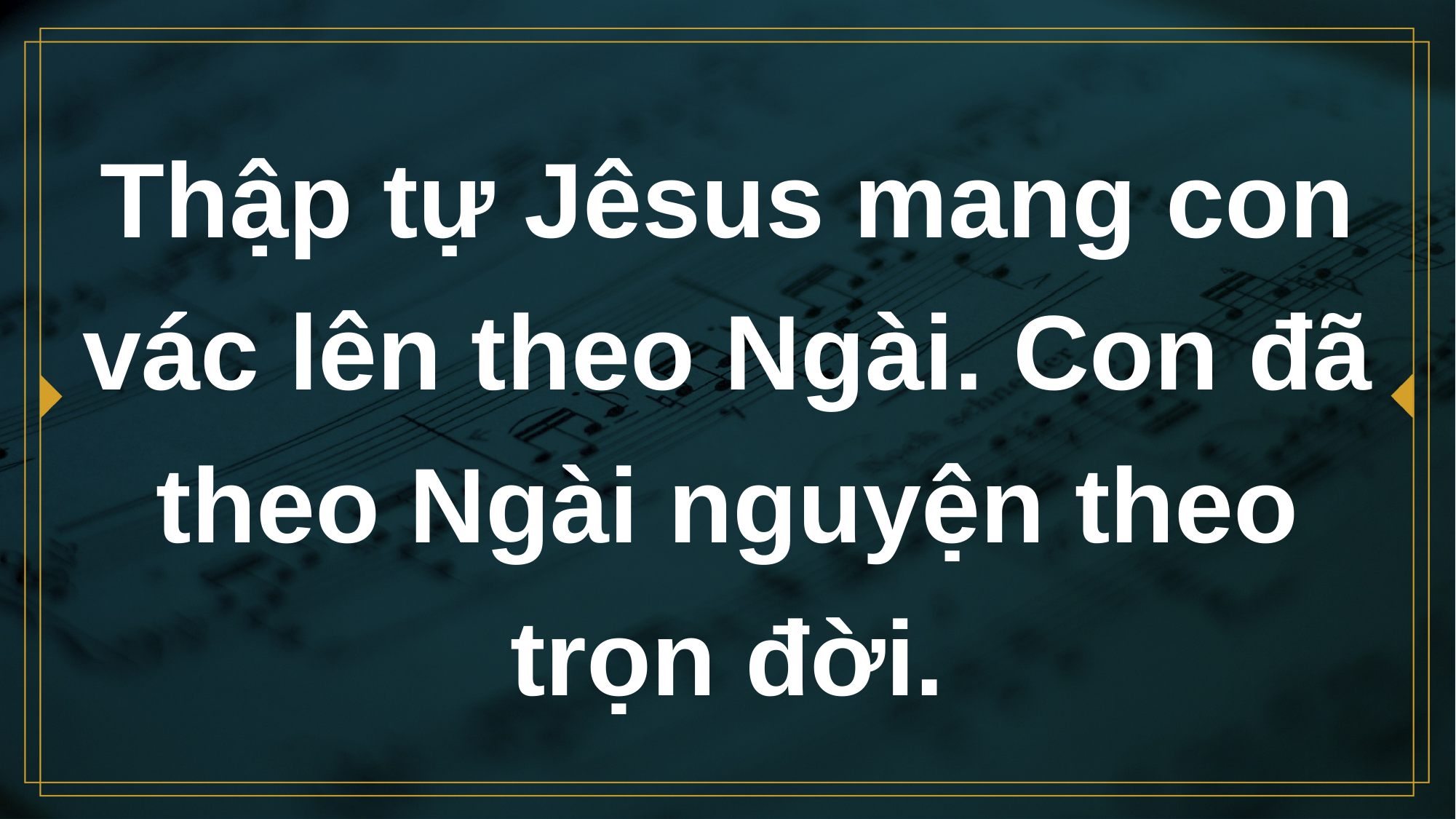

# Thập tự Jêsus mang con vác lên theo Ngài. Con đã theo Ngài nguyện theo trọn đời.